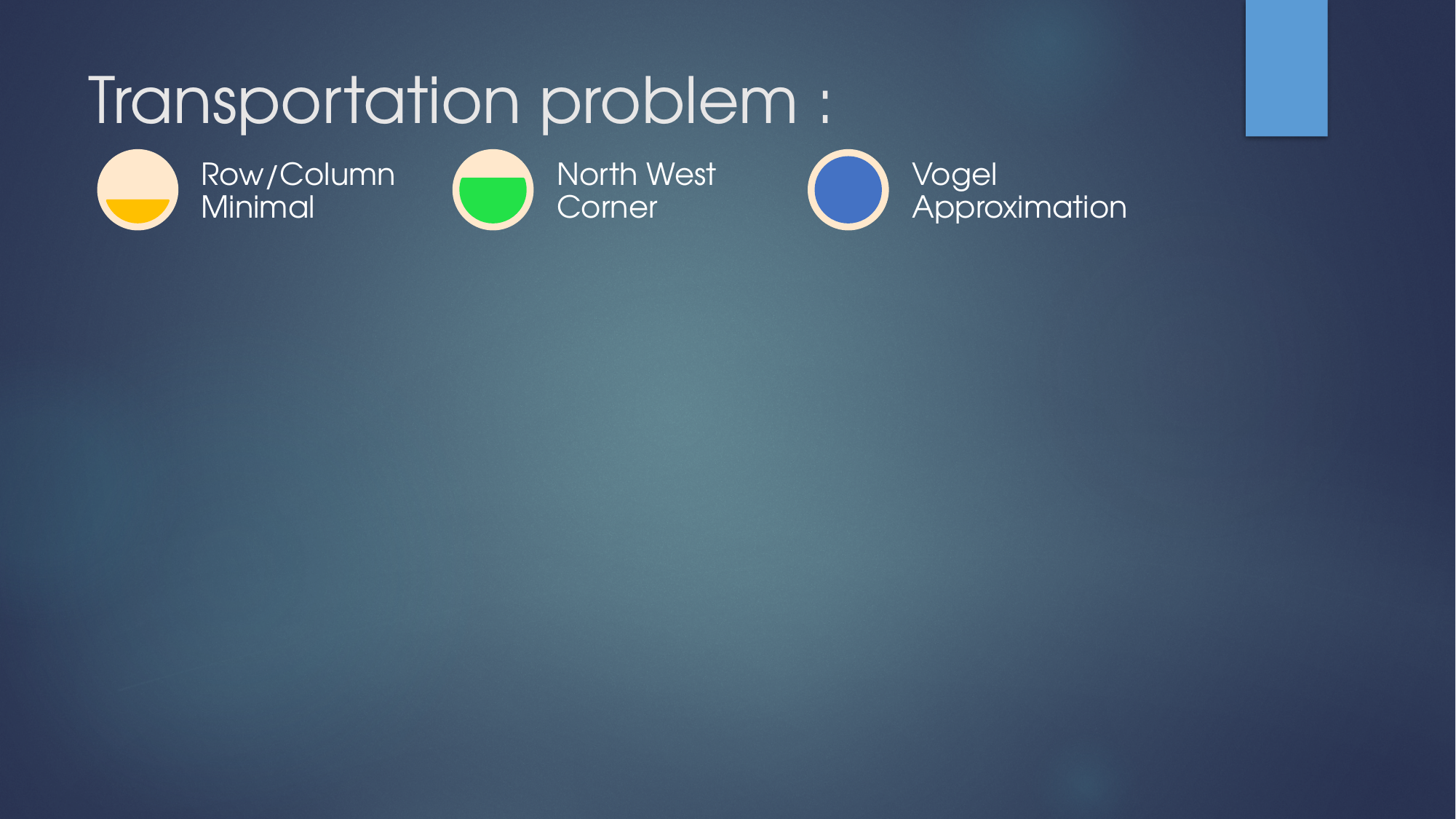

# Transportation problem :
Row/Column Minimal
North West Corner
Vogel Approximation